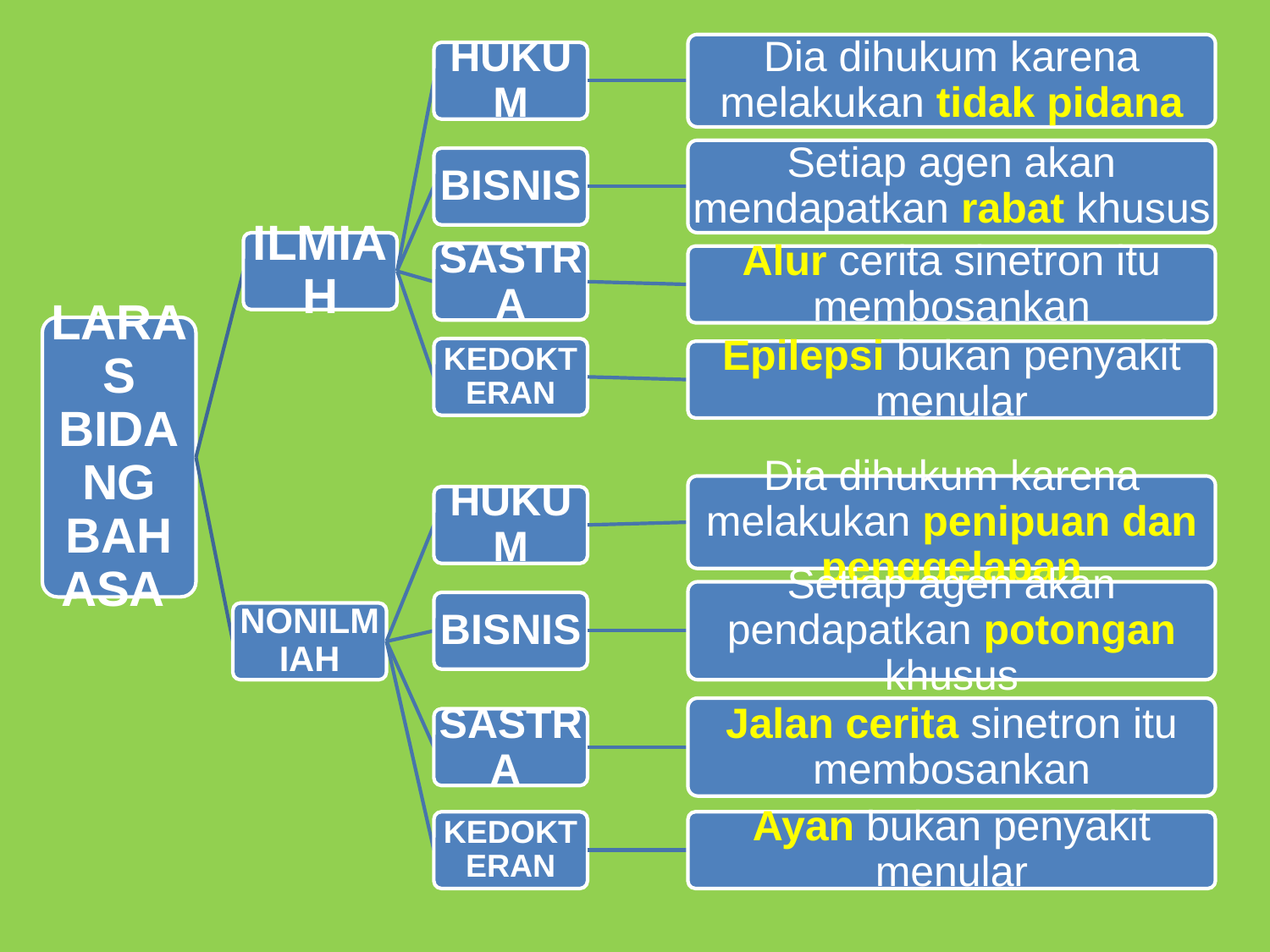

LARAS BIDANG BAHASA

ILMIAH

HUKUM

Dia dihukum karena melakukan tidak pidana

BISNIS

Setiap agen akan mendapatkan rabat khusus

SASTRA

Alur cerita sinetron itu membosankan

KEDOKTERAN

Epilepsi bukan penyakit menular

NONILMIAH

HUKUM

Dia dihukum karena melakukan penipuan dan penggelapan

BISNIS

Setiap agen akan pendapatkan potongan khusus

SASTRA

Jalan cerita sinetron itu membosankan

KEDOKTERAN

Ayan bukan penyakit menular